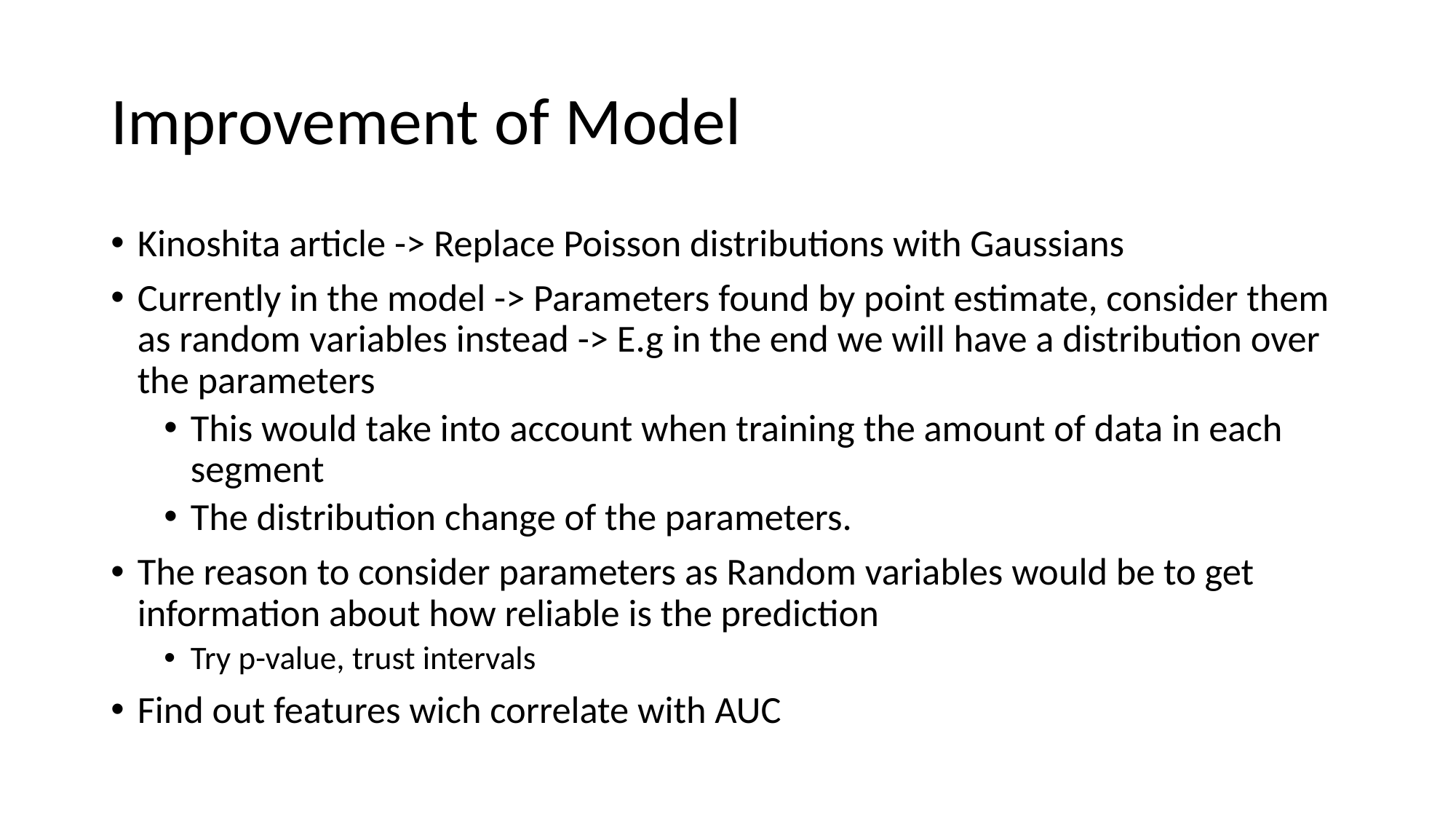

# Improvement of Model
Kinoshita article -> Replace Poisson distributions with Gaussians
Currently in the model -> Parameters found by point estimate, consider them as random variables instead -> E.g in the end we will have a distribution over the parameters
This would take into account when training the amount of data in each segment
The distribution change of the parameters.
The reason to consider parameters as Random variables would be to get information about how reliable is the prediction
Try p-value, trust intervals
Find out features wich correlate with AUC